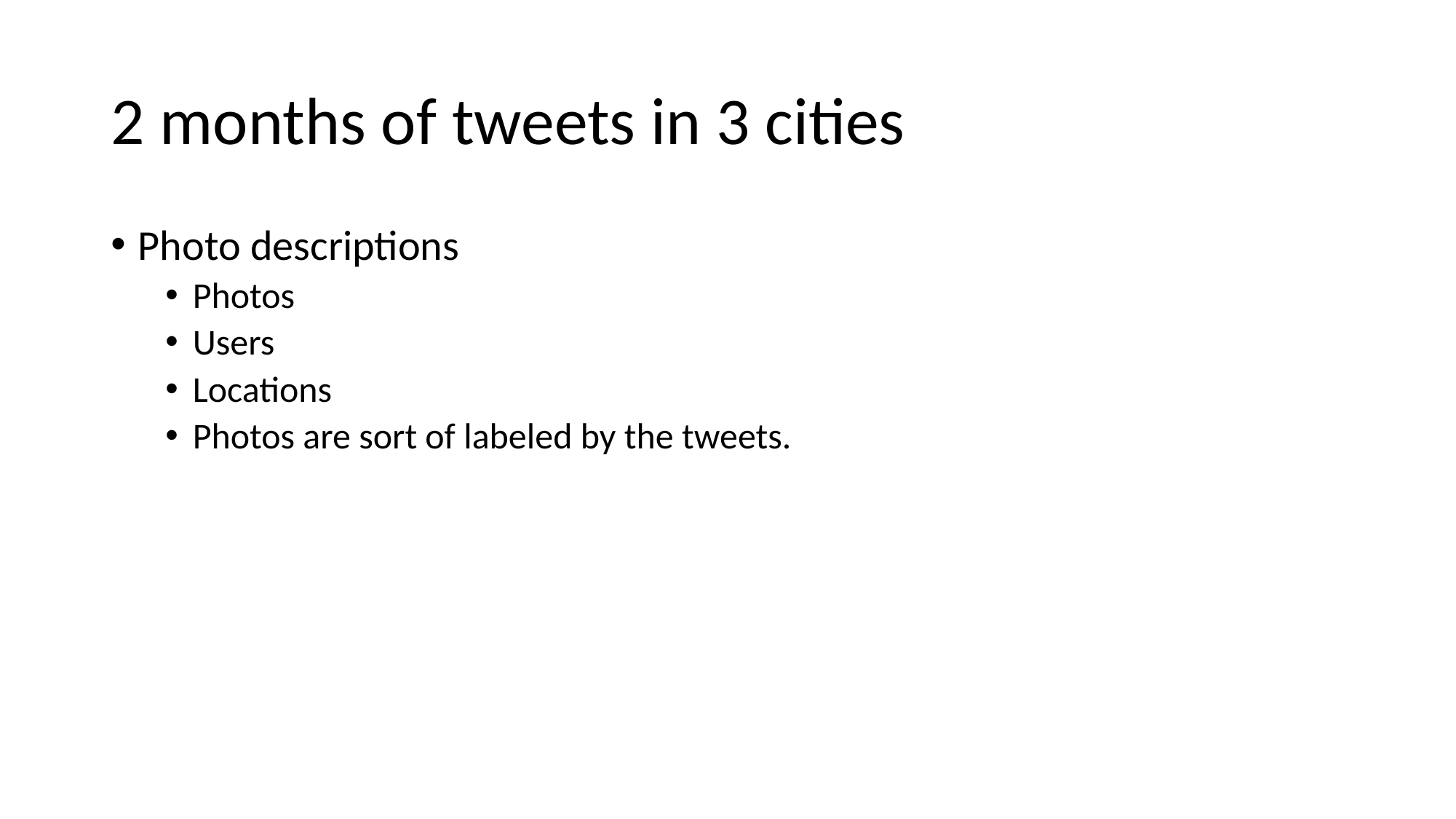

# 2 months of tweets in 3 cities
Photo descriptions
Photos
Users
Locations
Photos are sort of labeled by the tweets.